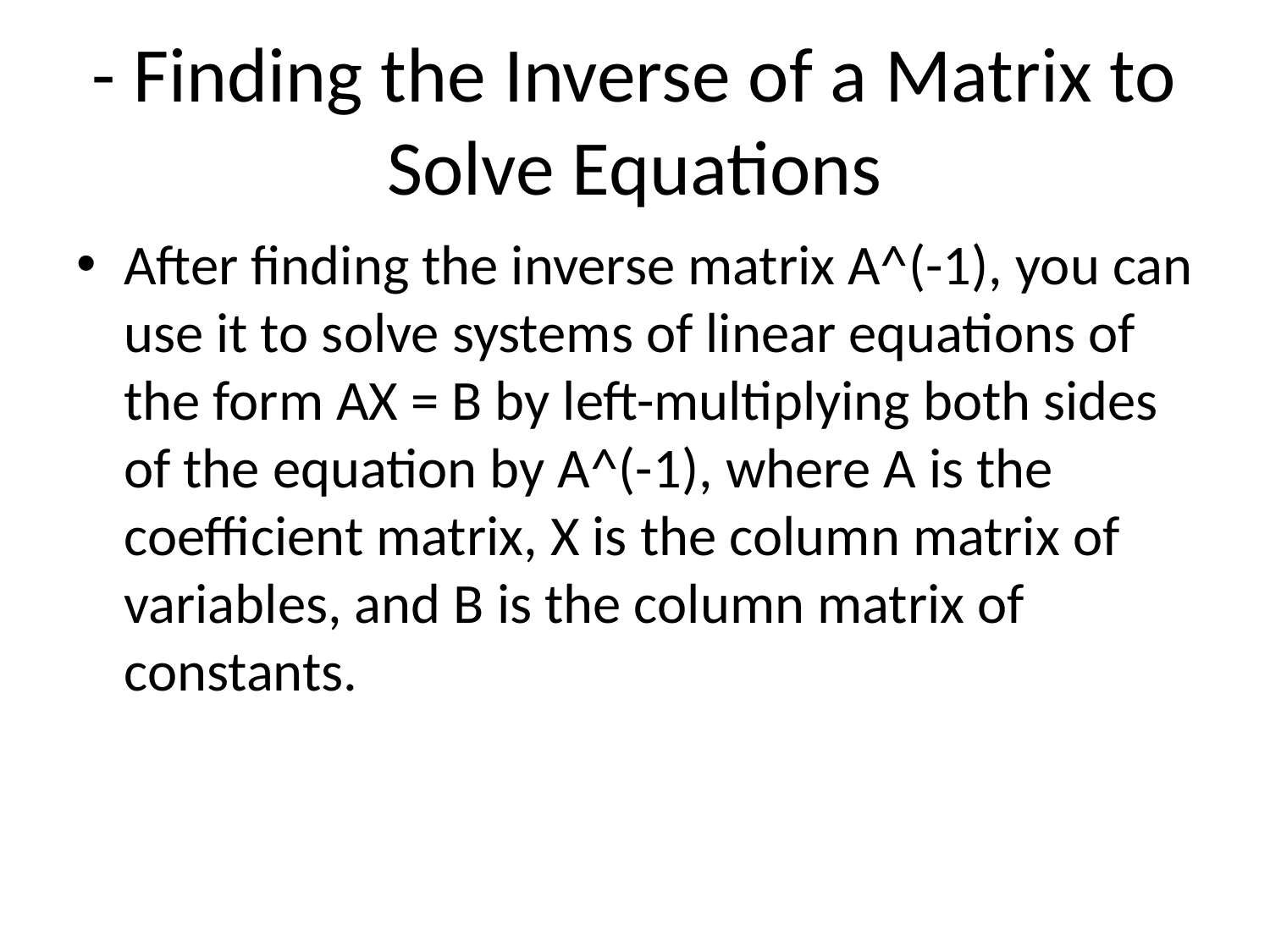

# - Finding the Inverse of a Matrix to Solve Equations
After finding the inverse matrix A^(-1), you can use it to solve systems of linear equations of the form AX = B by left-multiplying both sides of the equation by A^(-1), where A is the coefficient matrix, X is the column matrix of variables, and B is the column matrix of constants.